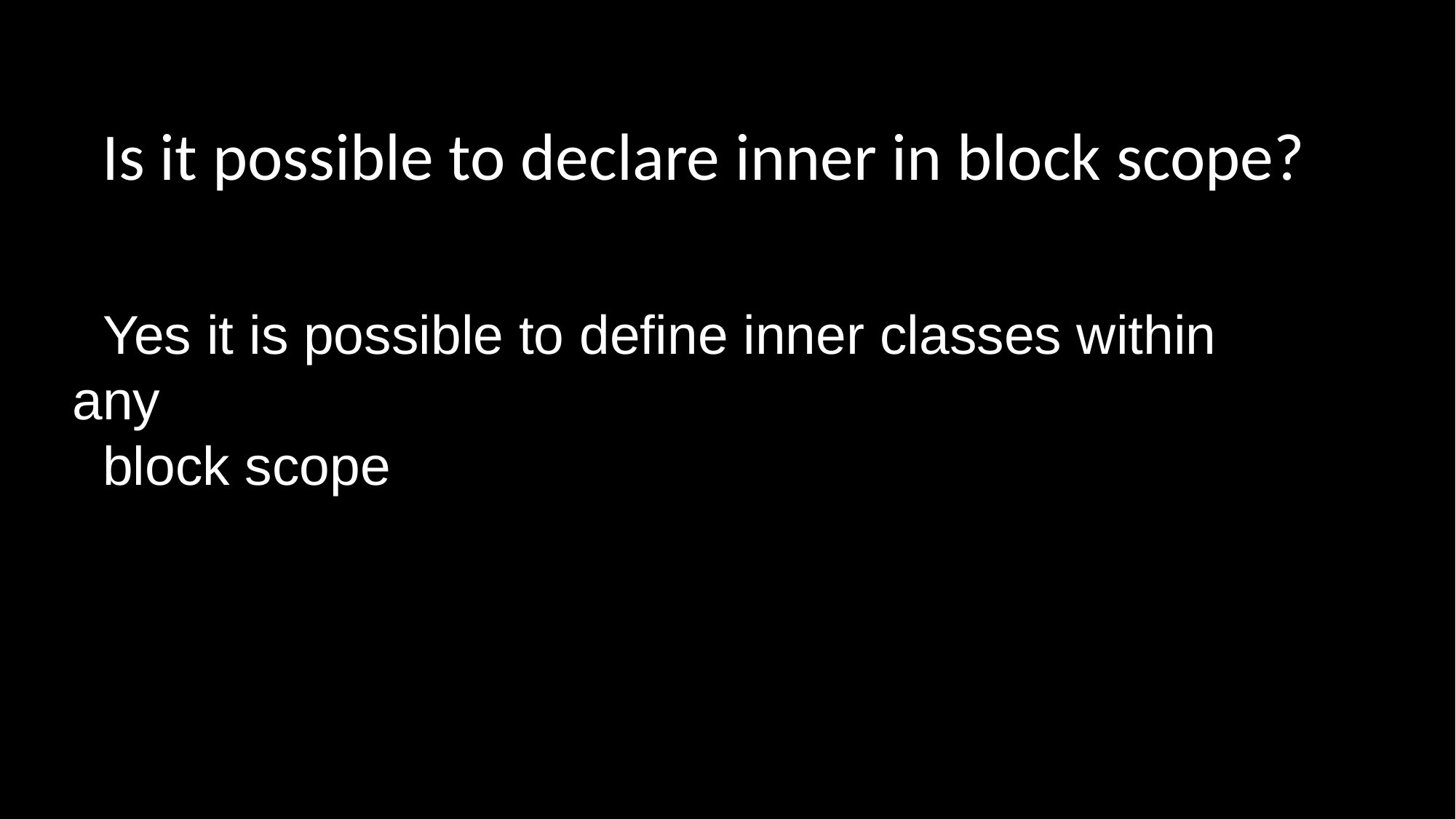

# Is it possible to declare inner in block scope?
  Yes it is possible to define inner classes within any
  block scope